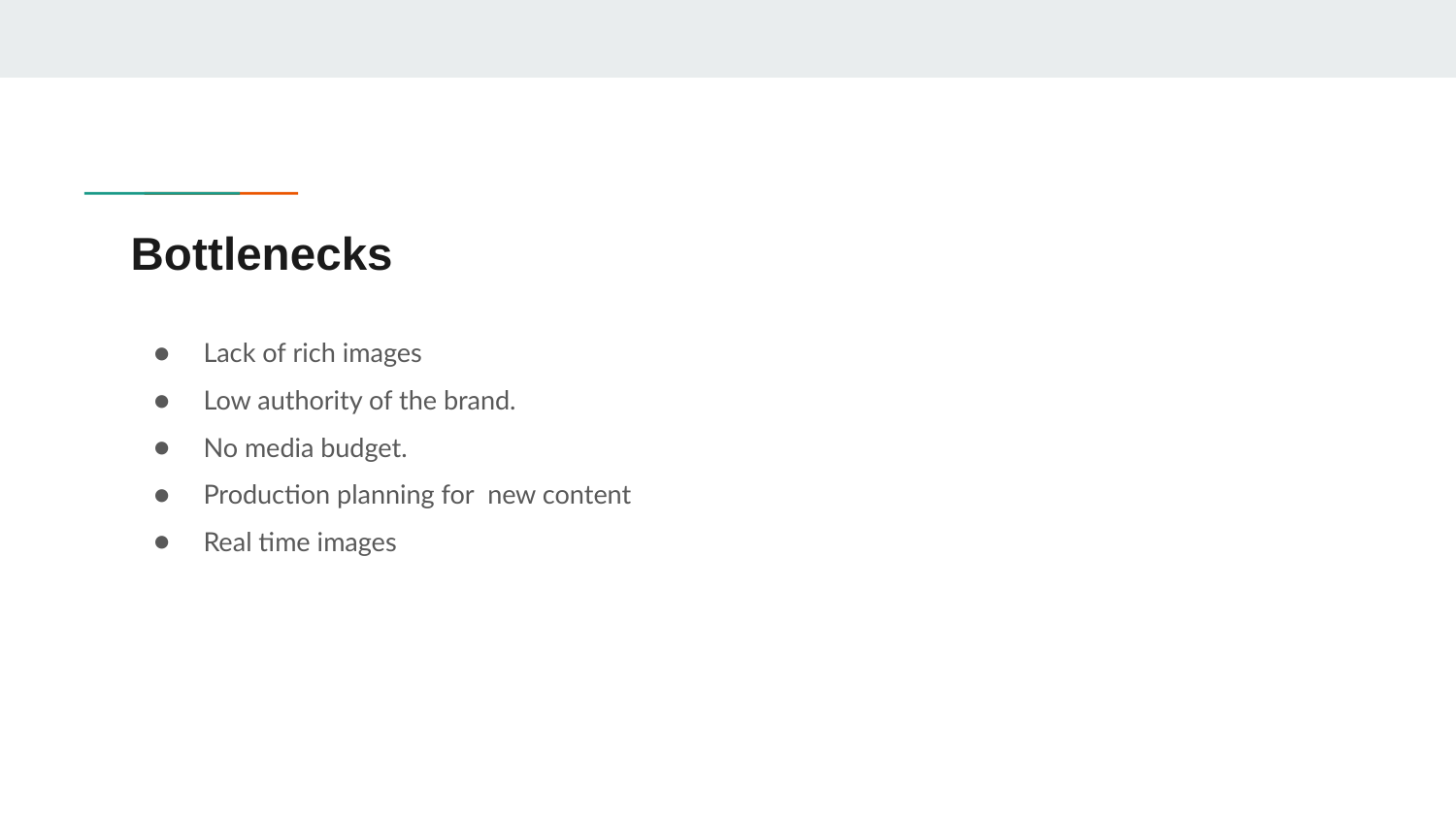

# Bottlenecks
Lack of rich images
Low authority of the brand.
No media budget.
Production planning for  new content
Real time images